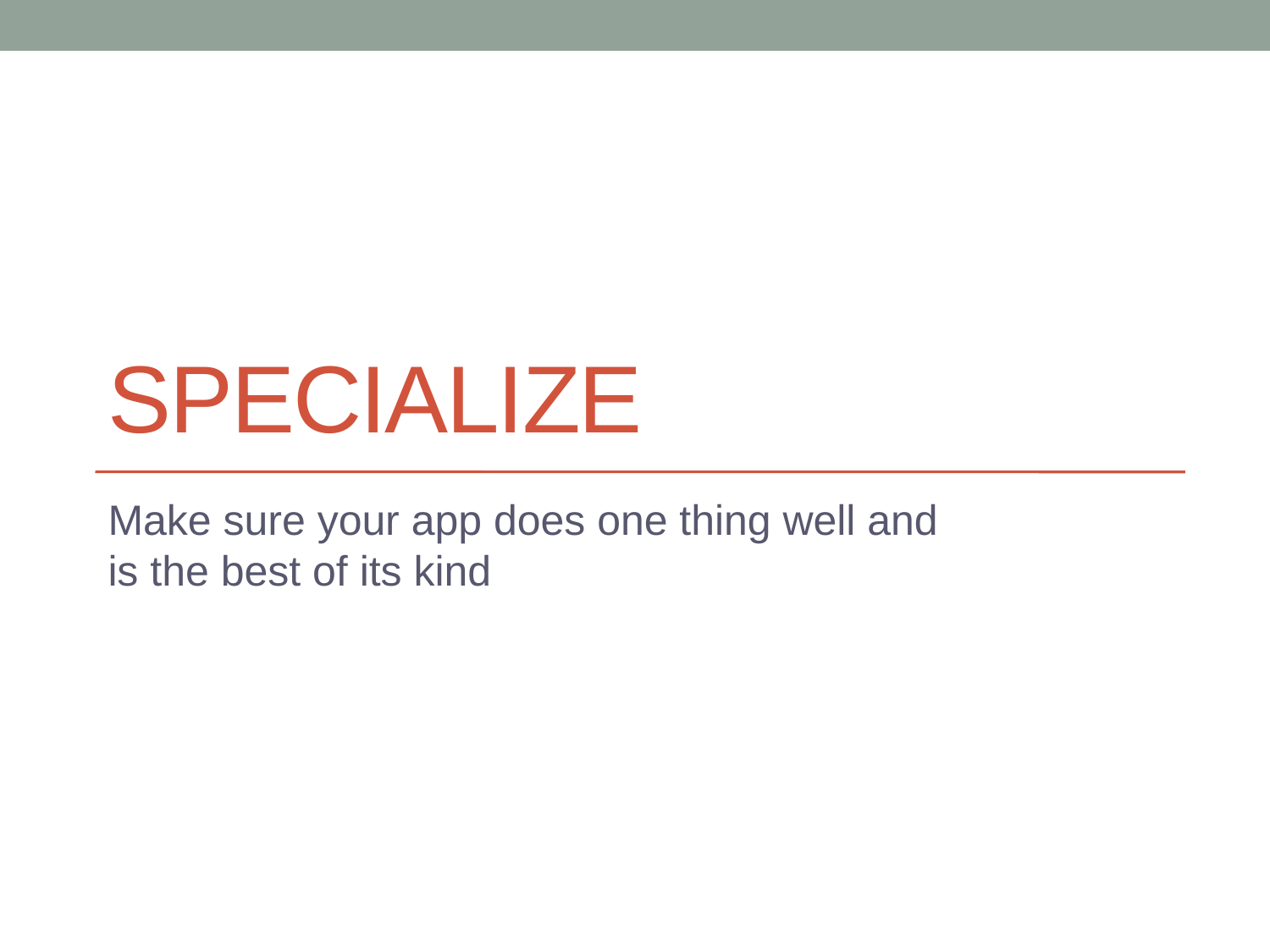

# Specialize
Make sure your app does one thing well and is the best of its kind